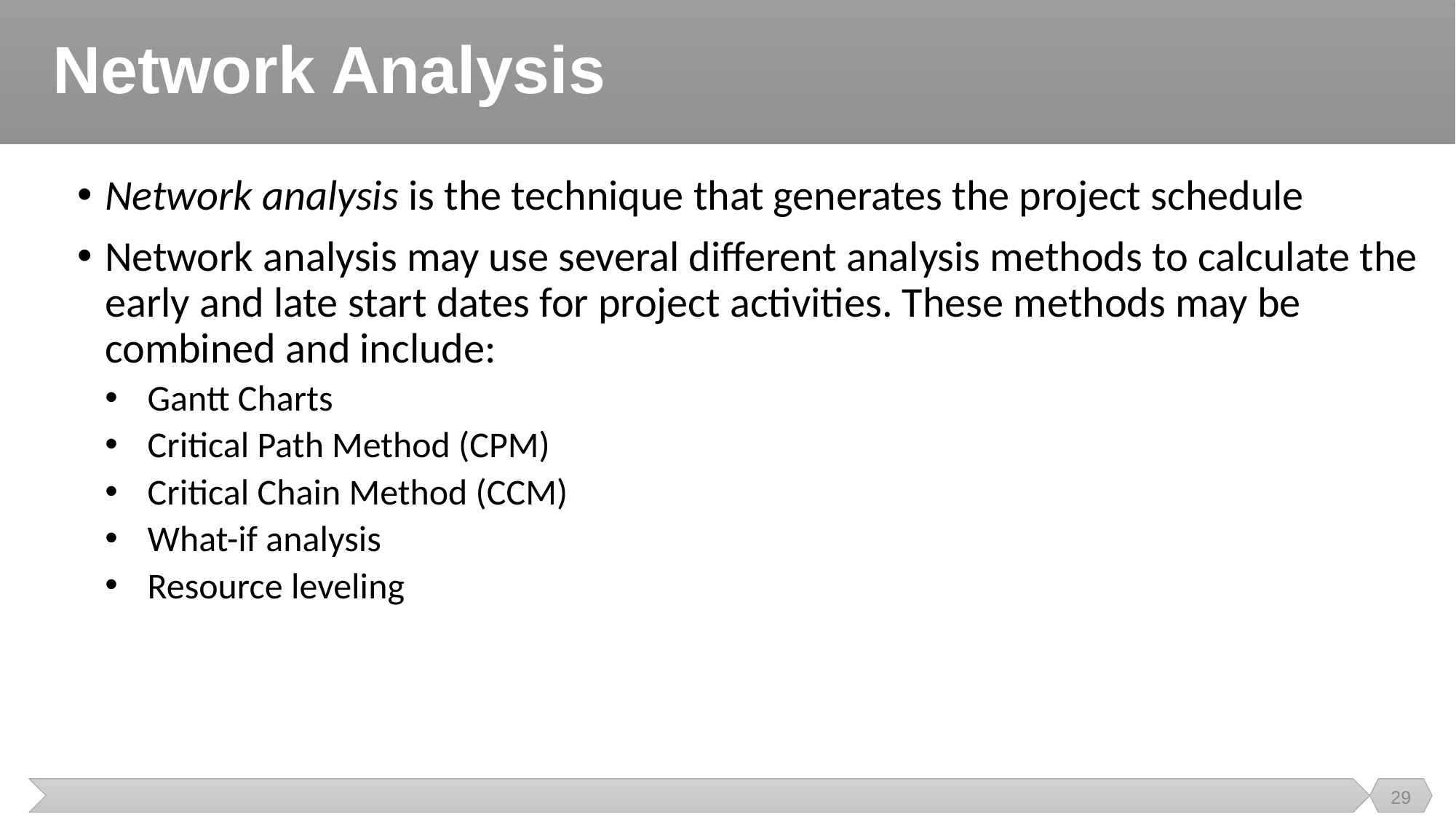

# Network Analysis
Network analysis is the technique that generates the project schedule
Network analysis may use several different analysis methods to calculate the early and late start dates for project activities. These methods may be combined and include:
Gantt Charts
Critical Path Method (CPM)
Critical Chain Method (CCM)
What-if analysis
Resource leveling
29